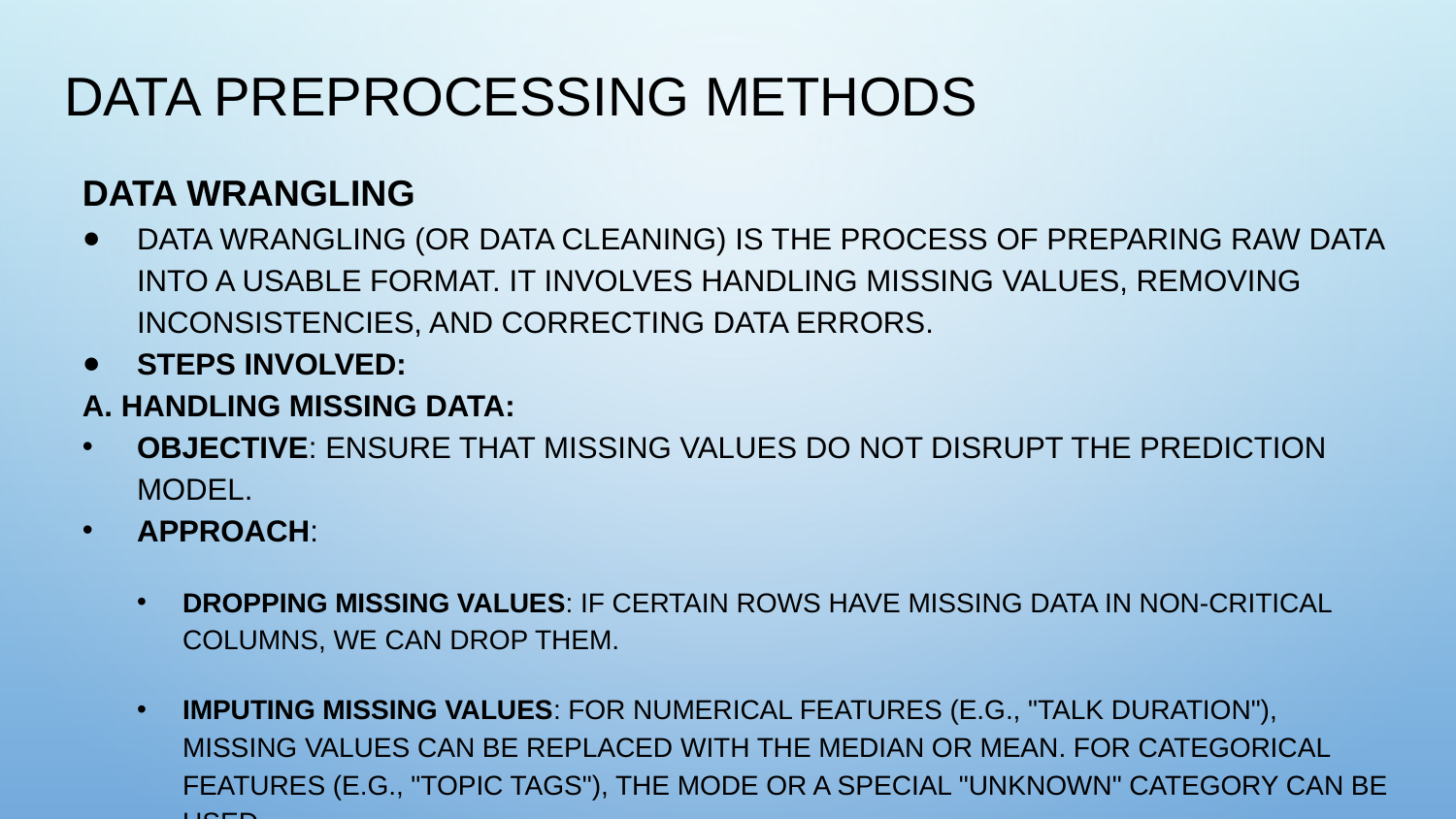

# data preprocessing methods
Data Wrangling
Data wrangling (or data cleaning) is the process of preparing raw data into a usable format. It involves handling missing values, removing inconsistencies, and correcting data errors.
Steps Involved:
a. Handling Missing Data:
Objective: Ensure that missing values do not disrupt the prediction model.
Approach:
Dropping missing values: If certain rows have missing data in non-critical columns, we can drop them.
Imputing missing values: For numerical features (e.g., "talk duration"), missing values can be replaced with the median or mean. For categorical features (e.g., "topic tags"), the mode or a special "unknown" category can be used.